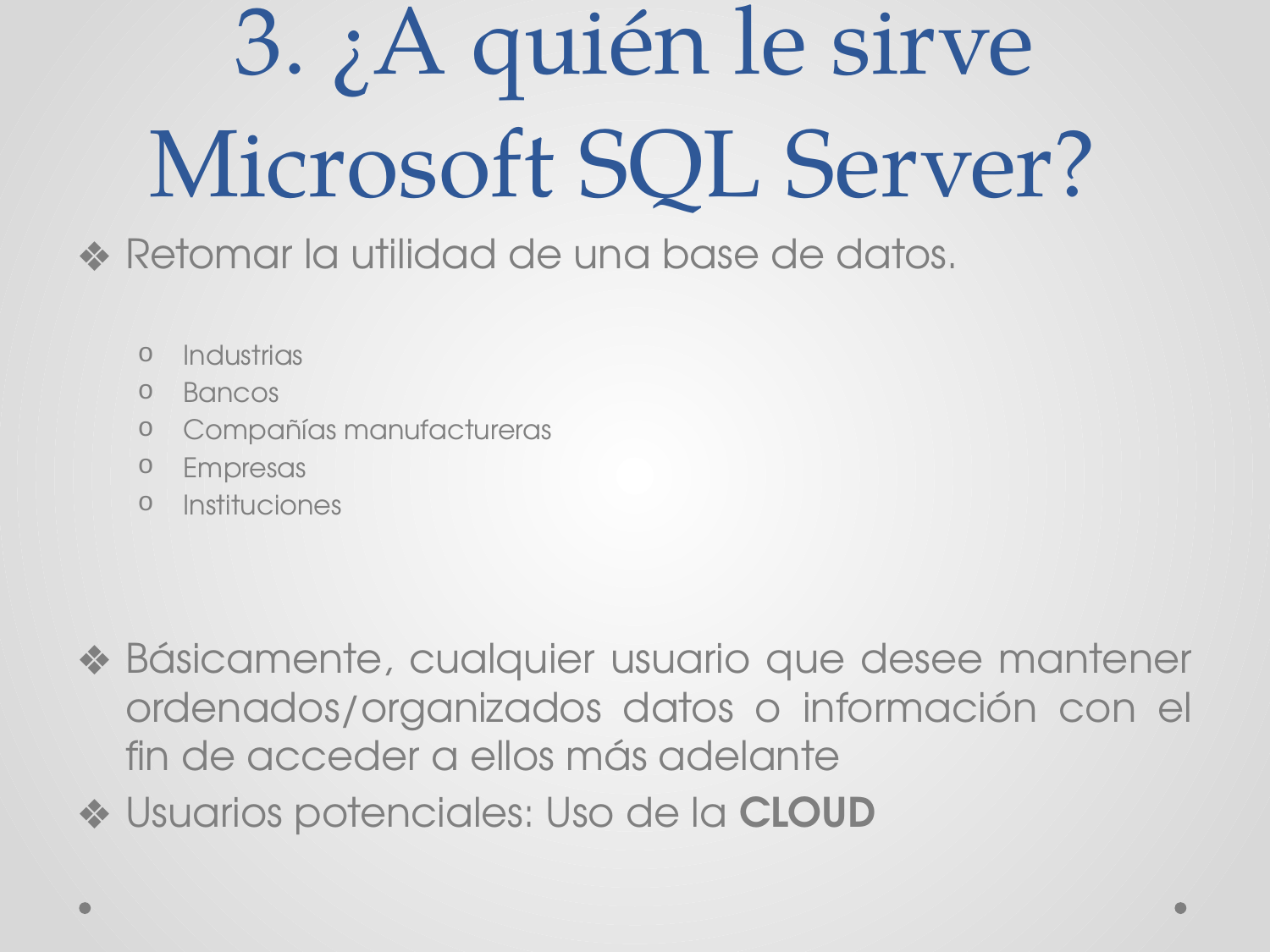

# 3. ¿A quién le sirve Microsoft SQL Server?
Retomar la utilidad de una base de datos.

Industrias
Bancos
Compañías manufactureras
Empresas
Instituciones

Básicamente, cualquier usuario que desee mantener ordenados/organizados datos o información con el fin de acceder a ellos más adelante
Usuarios potenciales: Uso de la CLOUD